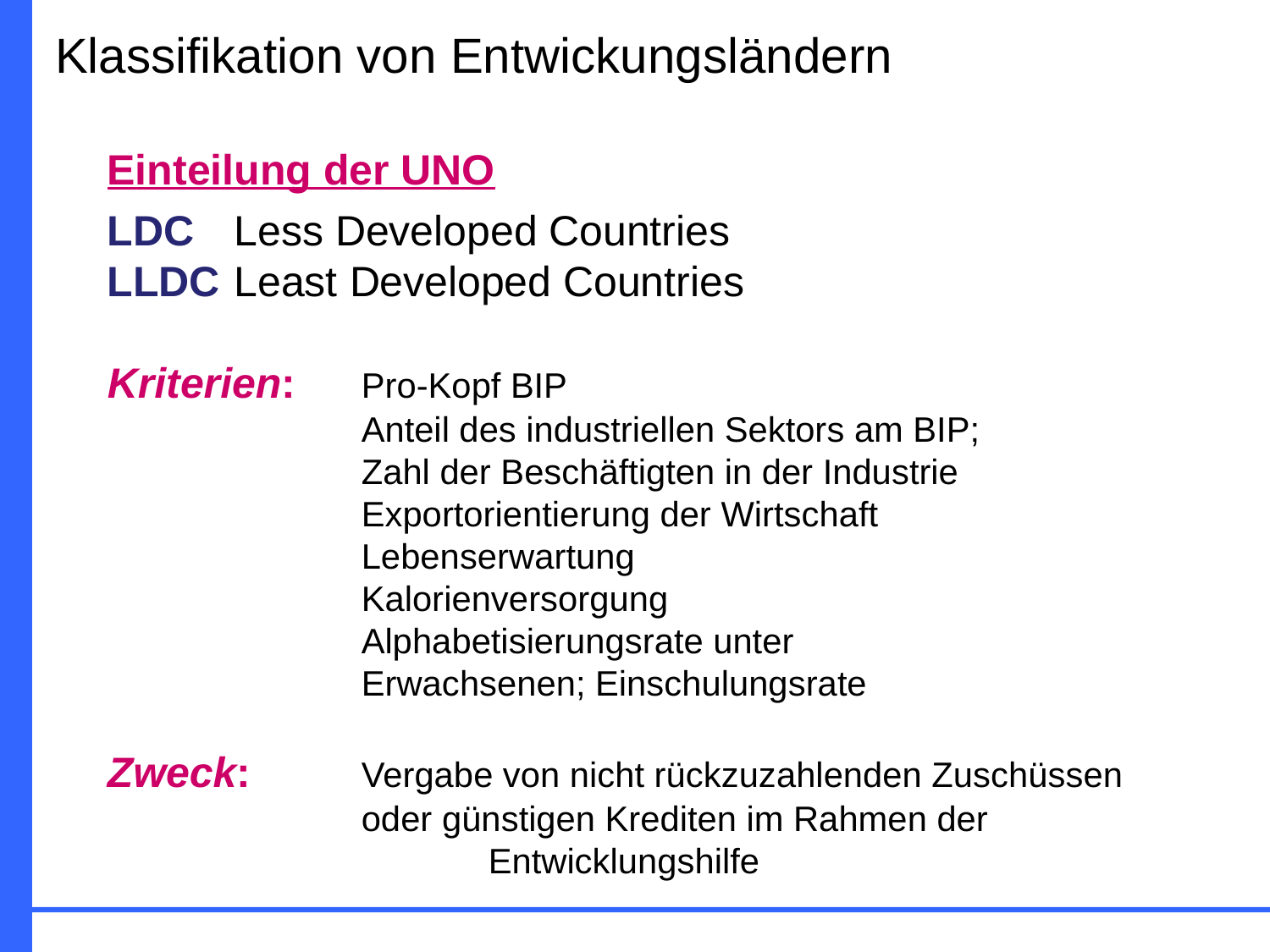

# Klassifikation von Entwickungsländern
Einteilung der UNO
LDC	Less Developed Countries
LLDC 	Least Developed Countries

Kriterien: 	Pro-Kopf BIP
		Anteil des industriellen Sektors am BIP; 				Zahl der Beschäftigten in der Industrie
		Exportorientierung der Wirtschaft
		Lebenserwartung
		Kalorienversorgung
		Alphabetisierungsrate unter 					Erwachsenen; Einschulungsrate

Zweck: 	Vergabe von nicht rückzuzahlenden Zuschüssen 		oder günstigen Krediten im Rahmen der 				Entwicklungshilfe